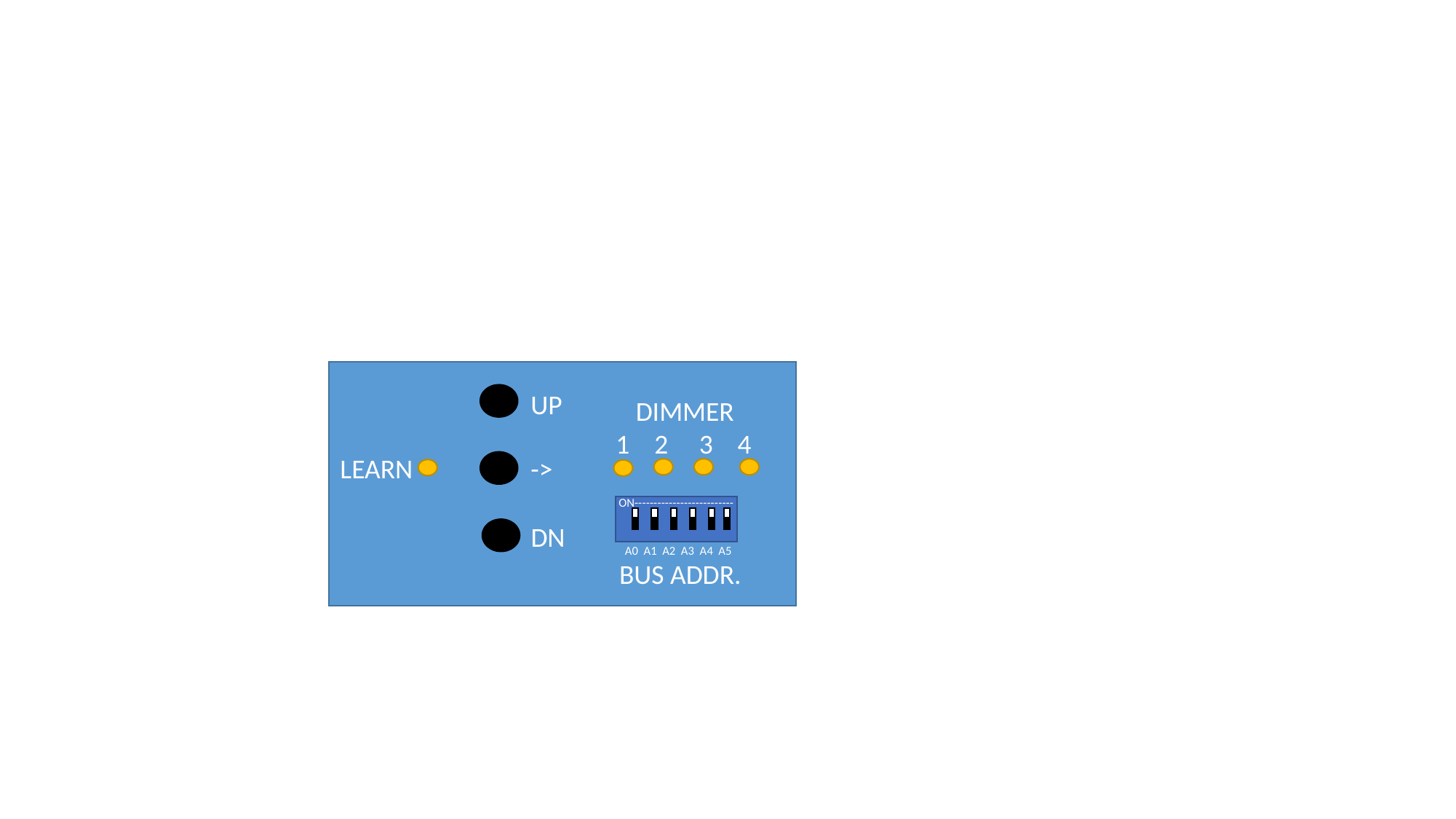

UP

DIMMER
1    2     3    4
LEARN
->

ON--------------------------

A0  A1  A2  A3  A4  A5
DN

BUS ADDR.